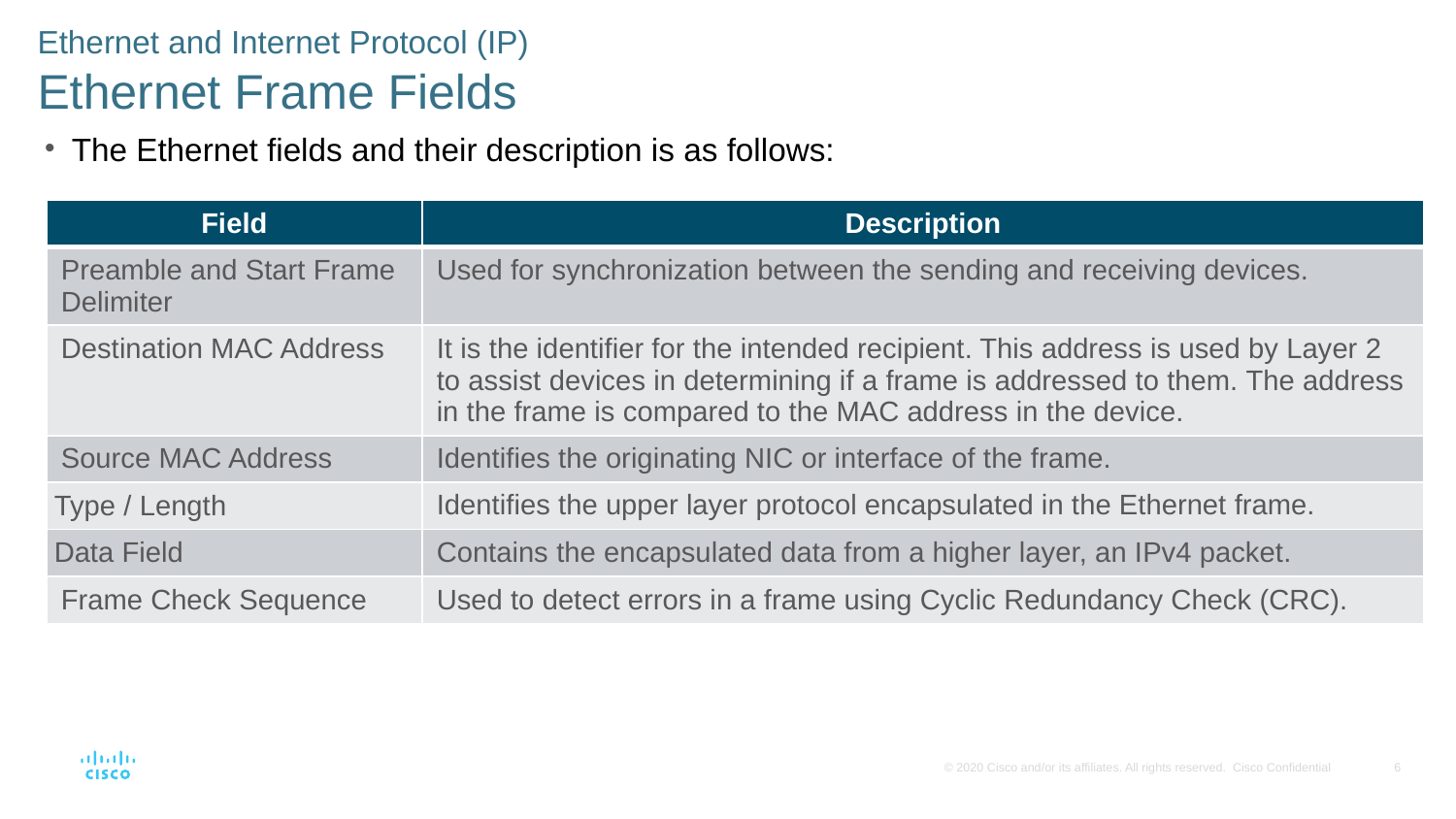

Ethernet and Internet Protocol (IP)
Ethernet Frame Fields
The Ethernet fields and their description is as follows:

| Field | Description |
| --- | --- |
| Preamble and Start Frame Delimiter | Used for synchronization between the sending and receiving devices. |
| Destination MAC Address | It is the identifier for the intended recipient. This address is used by Layer 2 to assist devices in determining if a frame is addressed to them. The address in the frame is compared to the MAC address in the device. |
| Source MAC Address | Identifies the originating NIC or interface of the frame. |
| Type / Length | Identifies the upper layer protocol encapsulated in the Ethernet frame. |
| Data Field | Contains the encapsulated data from a higher layer, an IPv4 packet. |
| Frame Check Sequence | Used to detect errors in a frame using Cyclic Redundancy Check (CRC). |